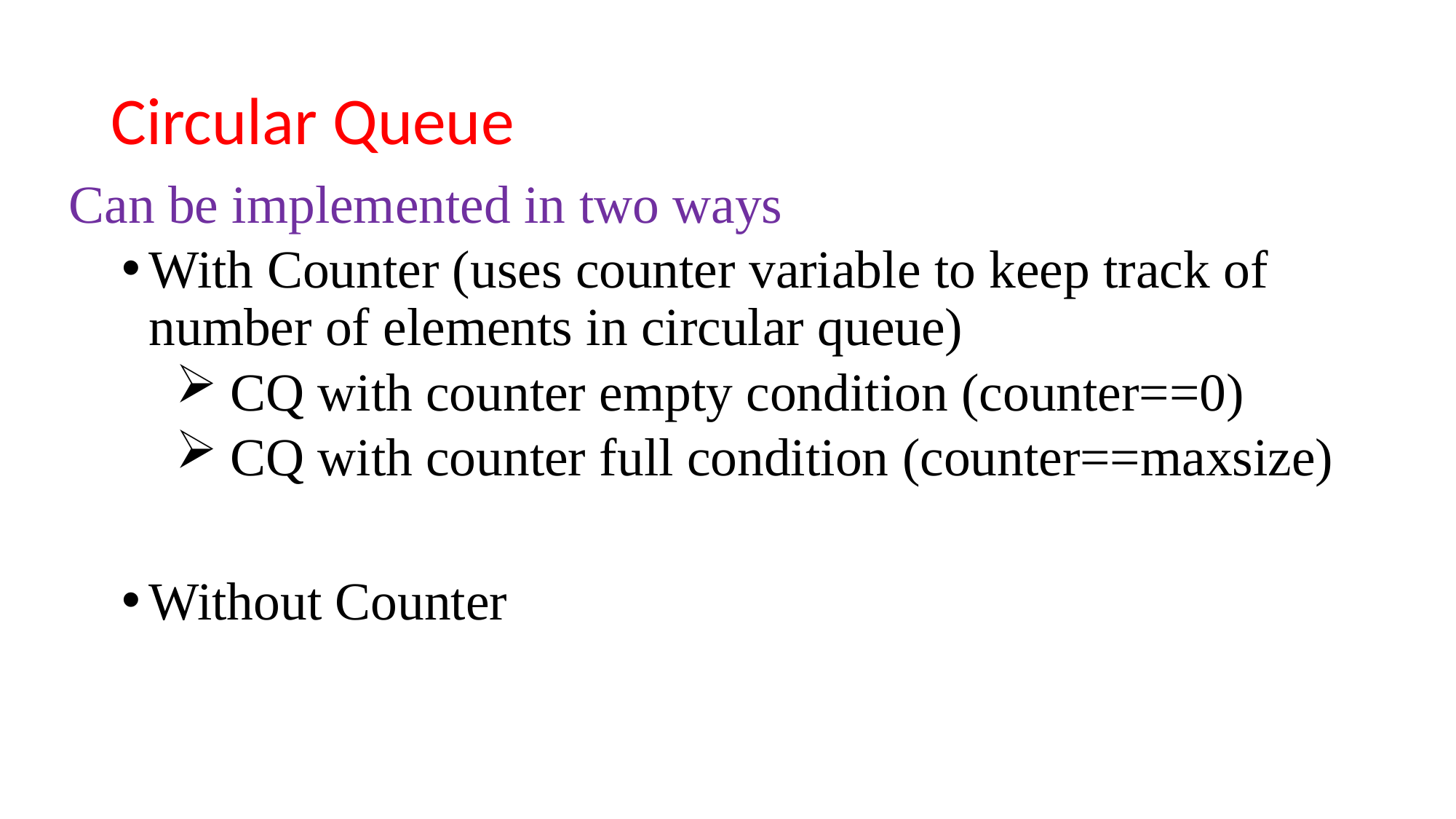

# Circular Queue
Can be implemented in two ways
With Counter (uses counter variable to keep track of number of elements in circular queue)
CQ with counter empty condition (counter==0)
CQ with counter full condition (counter==maxsize)

Without Counter